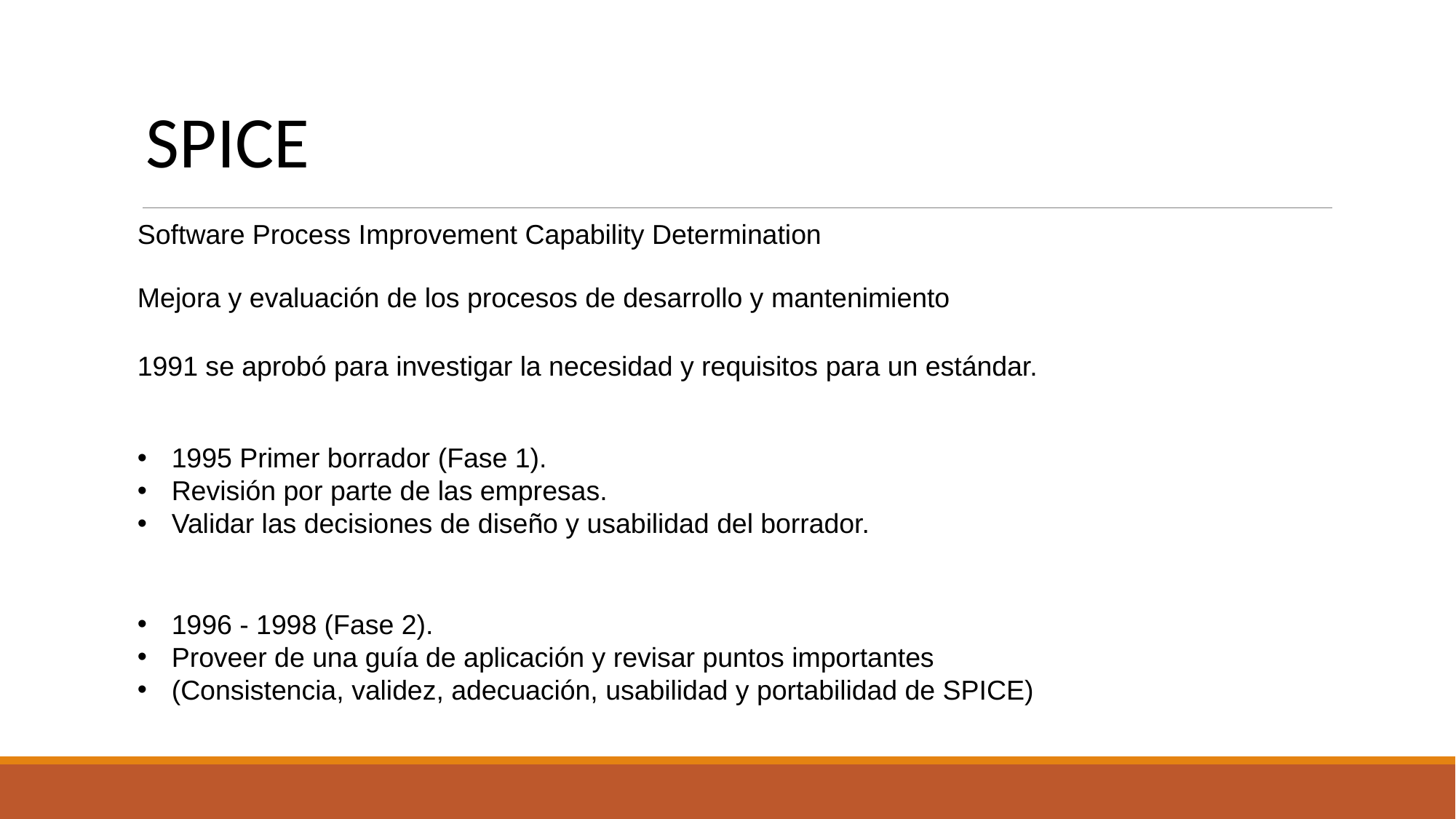

SPICE
Software Process Improvement Capability Determination
Mejora y evaluación de los procesos de desarrollo y mantenimiento
1991 se aprobó para investigar la necesidad y requisitos para un estándar.
1995 Primer borrador (Fase 1).
Revisión por parte de las empresas.
Validar las decisiones de diseño y usabilidad del borrador.
1996 - 1998 (Fase 2).
Proveer de una guía de aplicación y revisar puntos importantes
(Consistencia, validez, adecuación, usabilidad y portabilidad de SPICE)